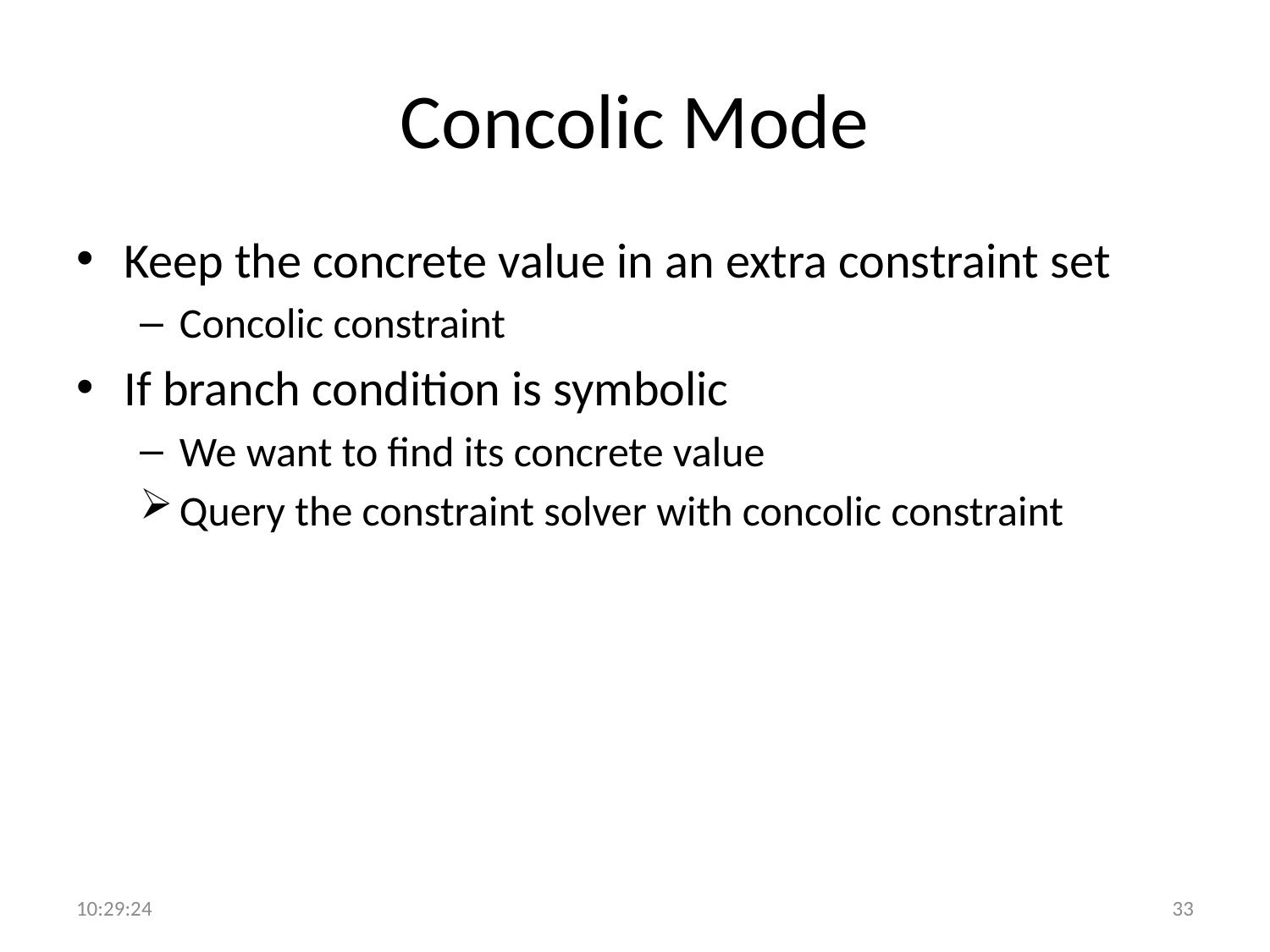

# Concolic Mode
Keep the concrete value in an extra constraint set
Concolic constraint
If branch condition is symbolic
We want to find its concrete value
Query the constraint solver with concolic constraint
10:29:24
33